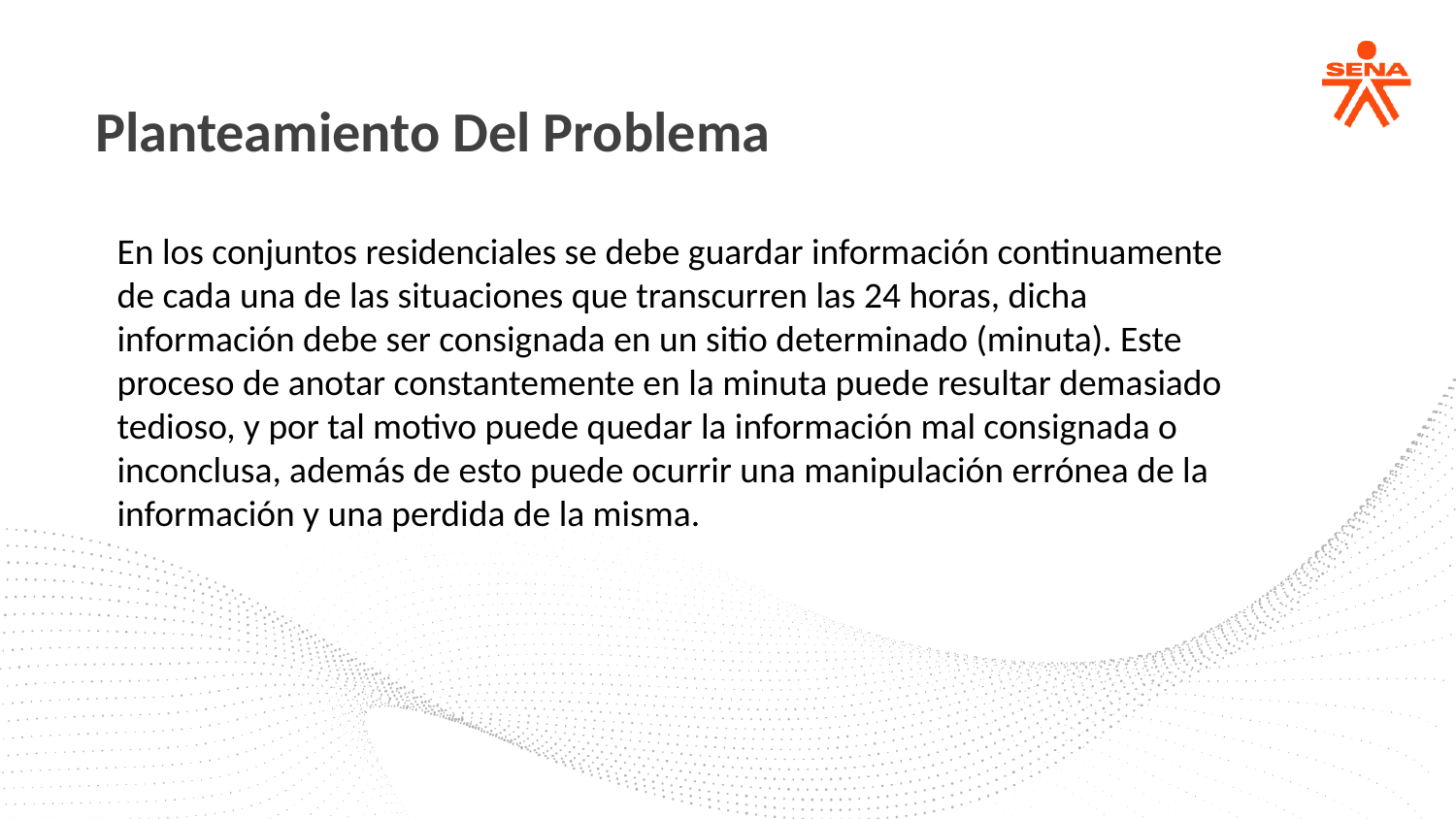

Planteamiento Del Problema
En los conjuntos residenciales se debe guardar información continuamente de cada una de las situaciones que transcurren las 24 horas, dicha información debe ser consignada en un sitio determinado (minuta). Este proceso de anotar constantemente en la minuta puede resultar demasiado tedioso, y por tal motivo puede quedar la información mal consignada o inconclusa, además de esto puede ocurrir una manipulación errónea de la información y una perdida de la misma.